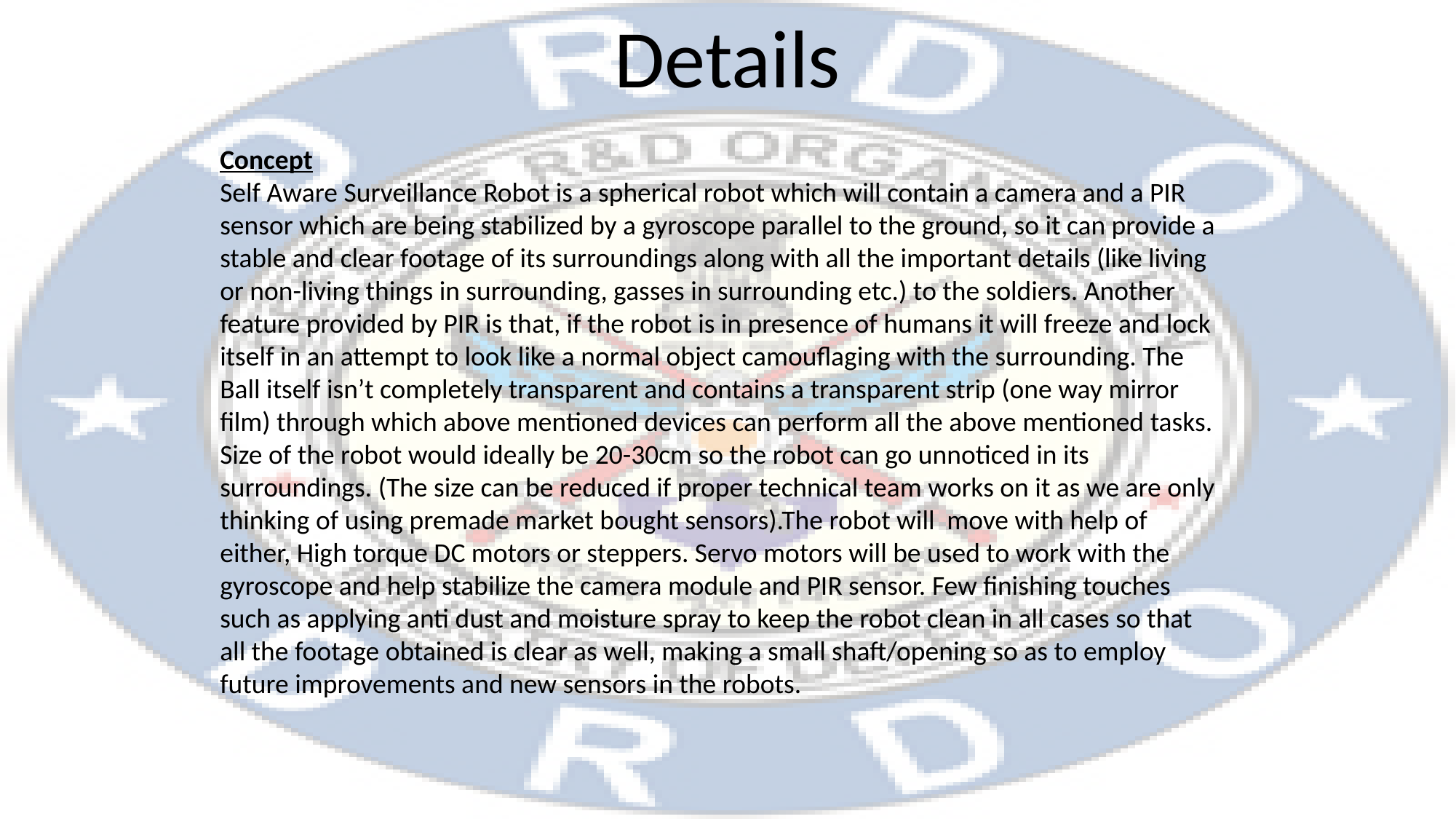

Details
Concept
Self Aware Surveillance Robot is a spherical robot which will contain a camera and a PIR sensor which are being stabilized by a gyroscope parallel to the ground, so it can provide a stable and clear footage of its surroundings along with all the important details (like living or non-living things in surrounding, gasses in surrounding etc.) to the soldiers. Another feature provided by PIR is that, if the robot is in presence of humans it will freeze and lock itself in an attempt to look like a normal object camouflaging with the surrounding. The Ball itself isn’t completely transparent and contains a transparent strip (one way mirror film) through which above mentioned devices can perform all the above mentioned tasks. Size of the robot would ideally be 20-30cm so the robot can go unnoticed in its surroundings. (The size can be reduced if proper technical team works on it as we are only thinking of using premade market bought sensors).The robot will  move with help of either, High torque DC motors or steppers. Servo motors will be used to work with the gyroscope and help stabilize the camera module and PIR sensor. Few finishing touches such as applying anti dust and moisture spray to keep the robot clean in all cases so that all the footage obtained is clear as well, making a small shaft/opening so as to employ future improvements and new sensors in the robots.